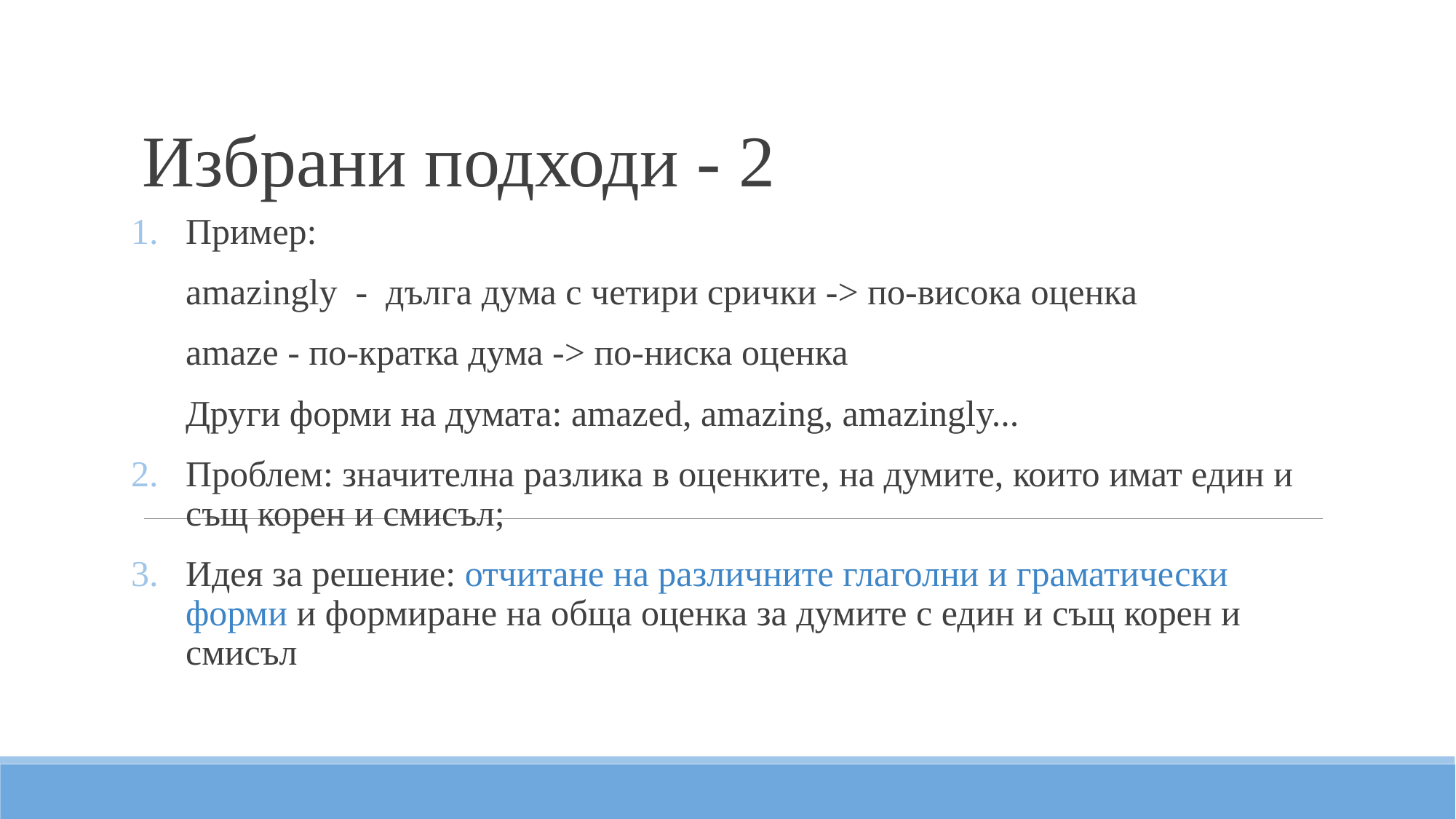

# Избрани подходи - 2
Пример:
amazingly  -  дълга дума с четири срички -> по-висока оценка
amaze - по-кратка дума -> по-ниска оценка
Други форми на думата: amazed, amazing, amazingly...
Проблем: значителна разлика в оценките, на думите, които имат един и същ корен и смисъл;
Идея за решение: отчитане на различните глаголни и граматически форми и формиране на обща оценка за думите с един и същ корен и смисъл